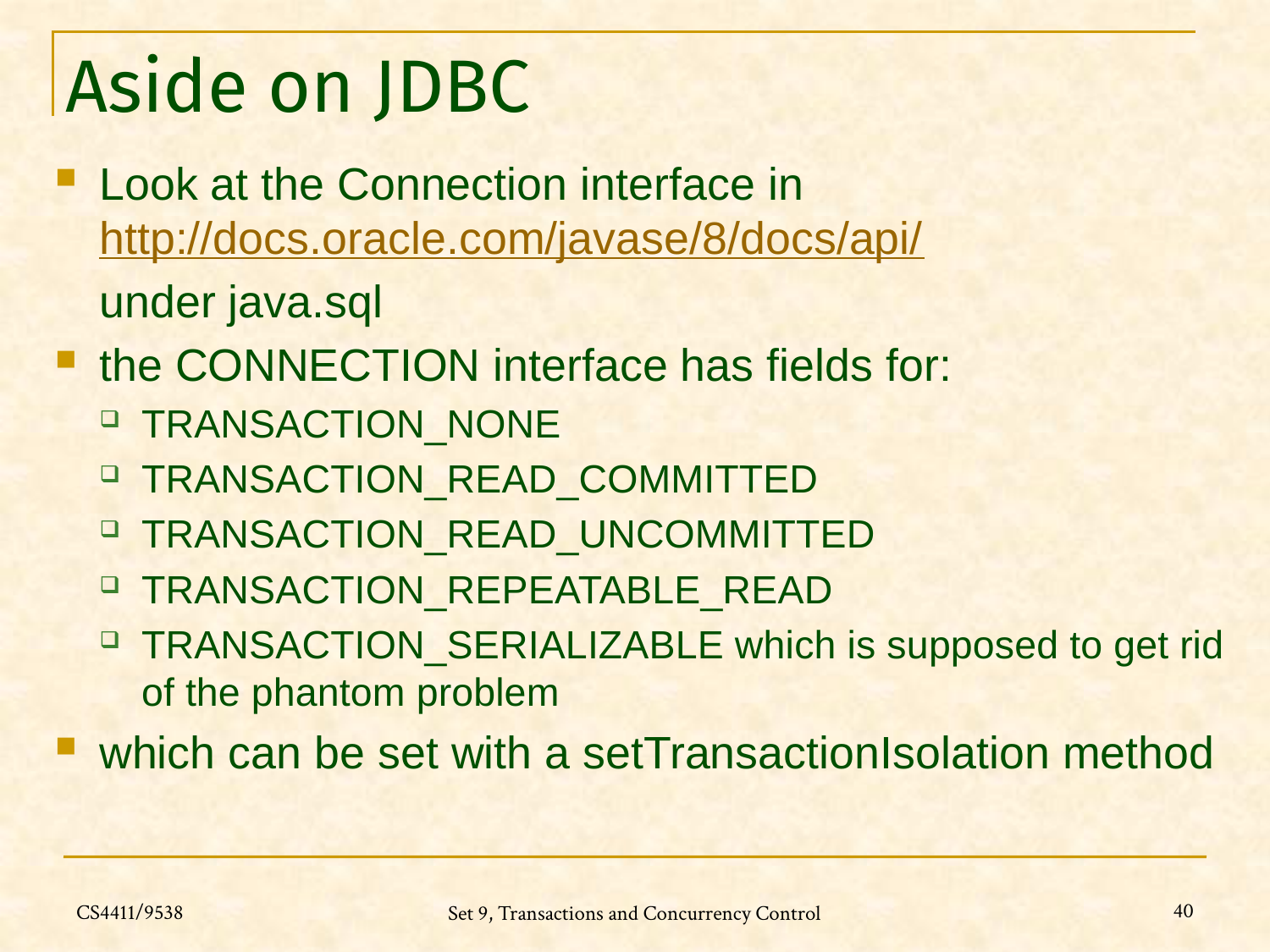

# Aside on JDBC
Look at the Connection interface in http://docs.oracle.com/javase/8/docs/api/
	under java.sql
the CONNECTION interface has fields for:
TRANSACTION_NONE
TRANSACTION_READ_COMMITTED
TRANSACTION_READ_UNCOMMITTED
TRANSACTION_REPEATABLE_READ
TRANSACTION_SERIALIZABLE which is supposed to get rid of the phantom problem
which can be set with a setTransactionIsolation method

CS4411/9538
40
Set 9, Transactions and Concurrency Control